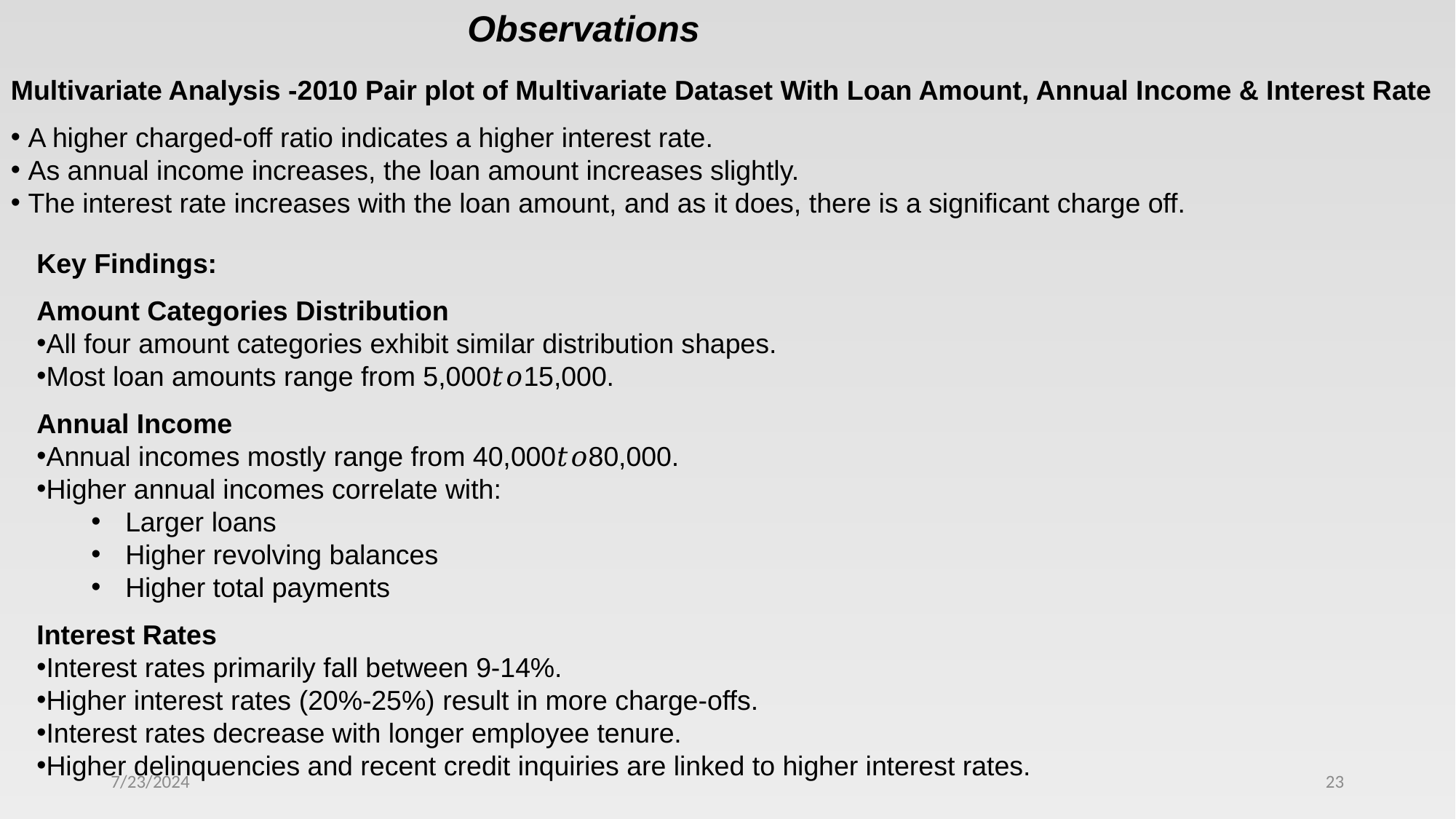

Observations
Multivariate Analysis -2010 Pair plot of Multivariate Dataset With Loan Amount, Annual Income & Interest Rate

 A higher charged-off ratio indicates a higher interest rate.
 As annual income increases, the loan amount increases slightly.
 The interest rate increases with the loan amount, and as it does, there is a significant charge off.
Key Findings:

Amount Categories Distribution
All four amount categories exhibit similar distribution shapes.
Most loan amounts range from 5,000𝑡𝑜15,000.

Annual Income
Annual incomes mostly range from 40,000𝑡𝑜80,000.
Higher annual incomes correlate with:
Larger loans
Higher revolving balances
Higher total payments

Interest Rates
Interest rates primarily fall between 9-14%.
Higher interest rates (20%-25%) result in more charge-offs.
Interest rates decrease with longer employee tenure.
Higher delinquencies and recent credit inquiries are linked to higher interest rates.
7/23/2024
23